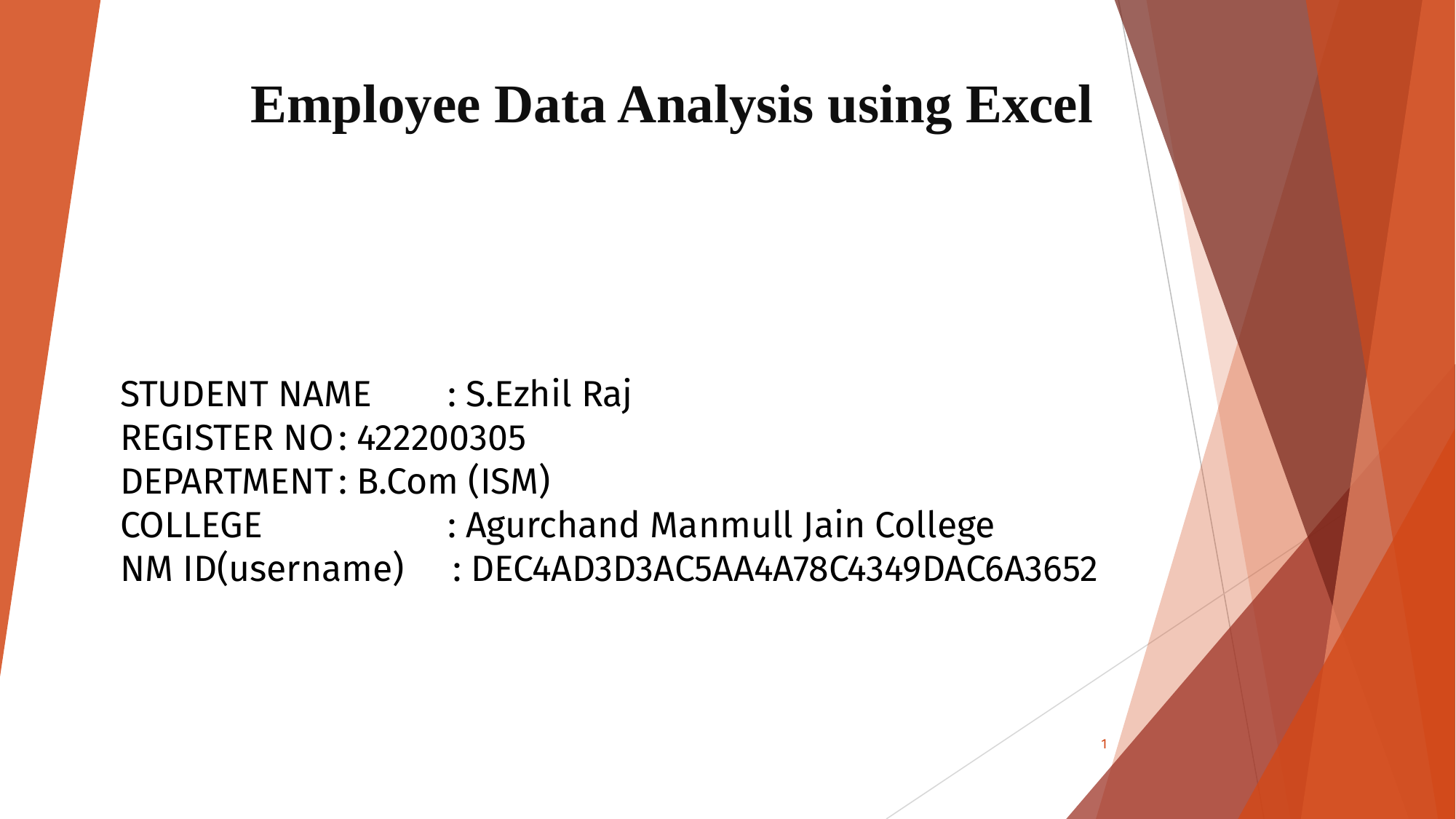

# Employee Data Analysis using Excel
STUDENT NAME	: S.Ezhil Raj
REGISTER NO	: 422200305
DEPARTMENT	: B.Com (ISM)
COLLEGE		: Agurchand Manmull Jain College
NM ID(username)     : DEC4AD3D3AC5AA4A78C4349DAC6A3652
1